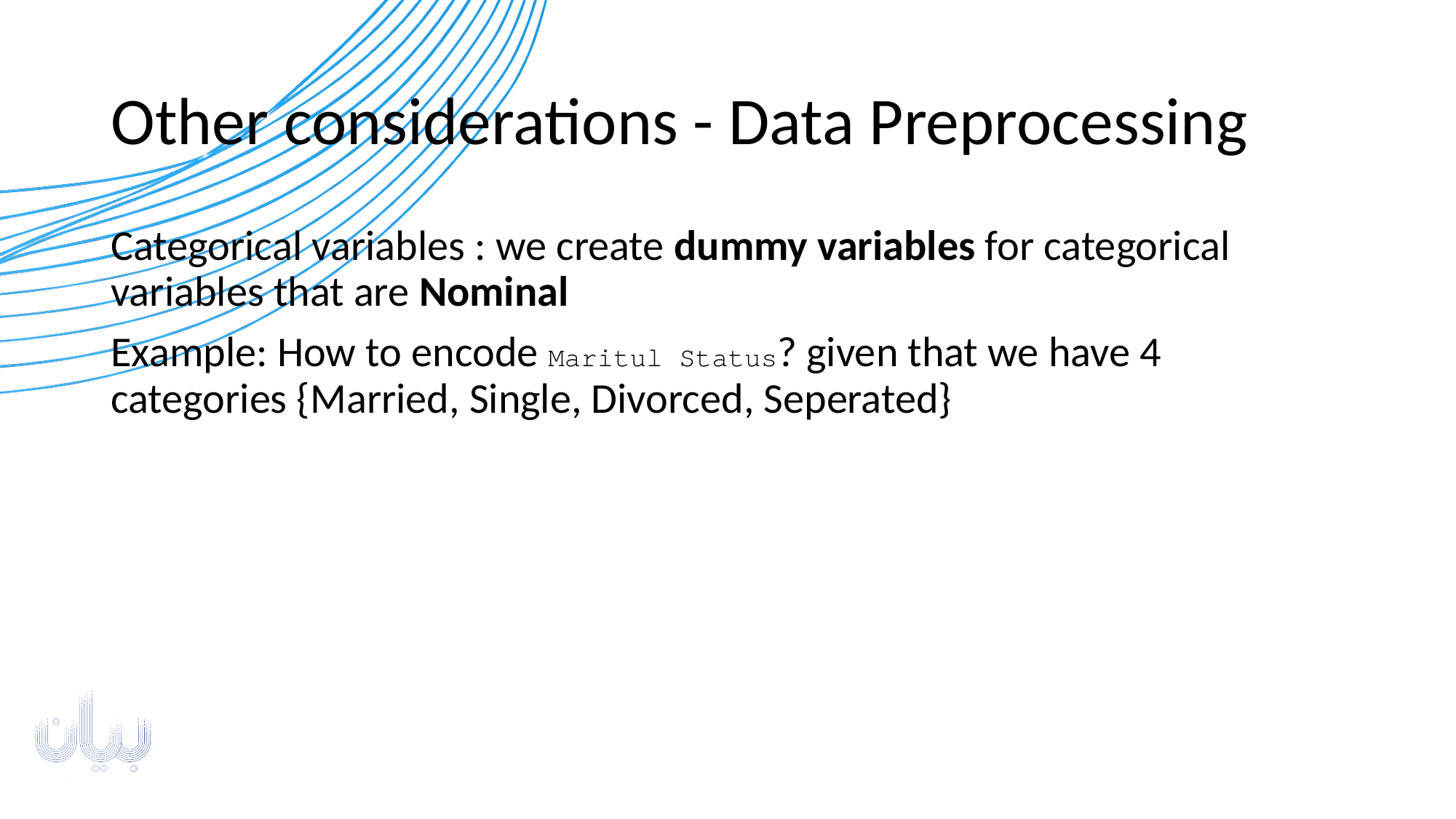

# Other considerations - Data Preprocessing
Categorical variables : we create dummy variables for categorical variables that are Nominal
Example: How to encode Maritul Status? given that we have 4 categories {Married, Single, Divorced, Seperated}